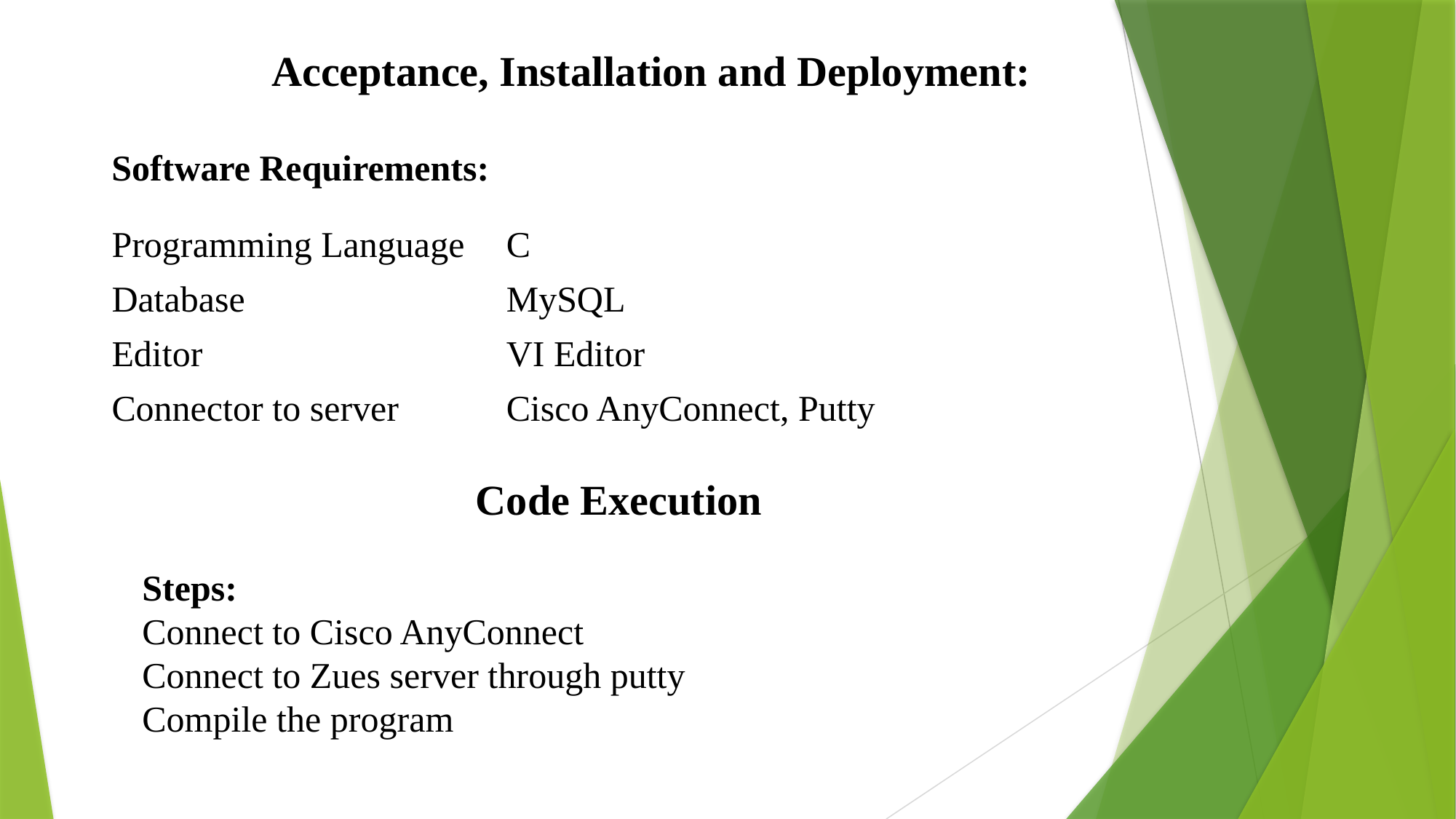

Acceptance, Installation and Deployment:
Software Requirements:
| Programming Language | C |
| --- | --- |
| Database | MySQL |
| Editor | VI Editor |
| Connector to server | Cisco AnyConnect, Putty |
Code Execution
Steps:
Connect to Cisco AnyConnect
Connect to Zues server through putty
Compile the program